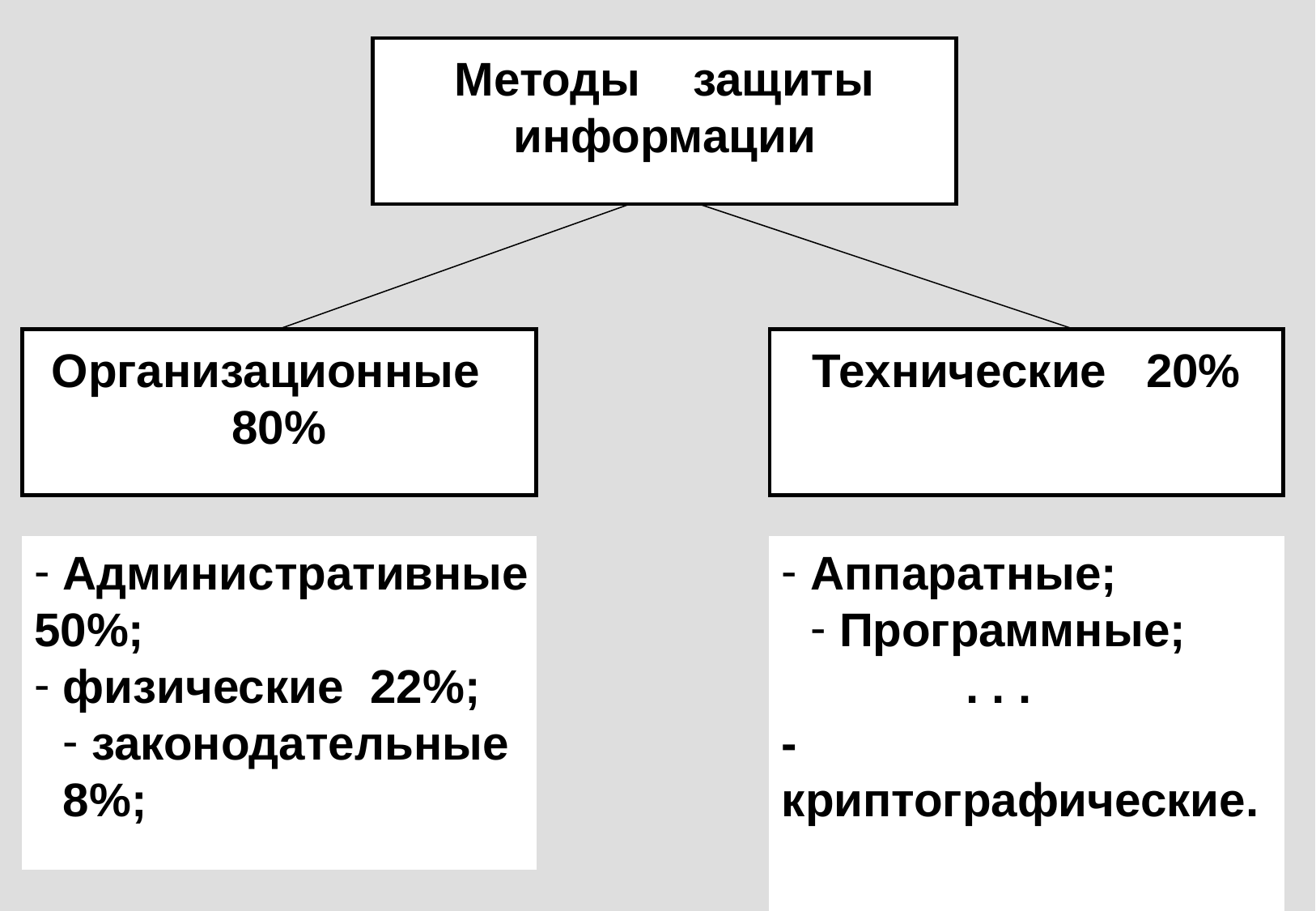

Методы    защиты информации

Организационные   80%
Технические   20%
 Административные 50%;
 физические  22%;
 законодательные 8%;
 Аппаратные;
 Программные;
              . . .
- криптографические.
8